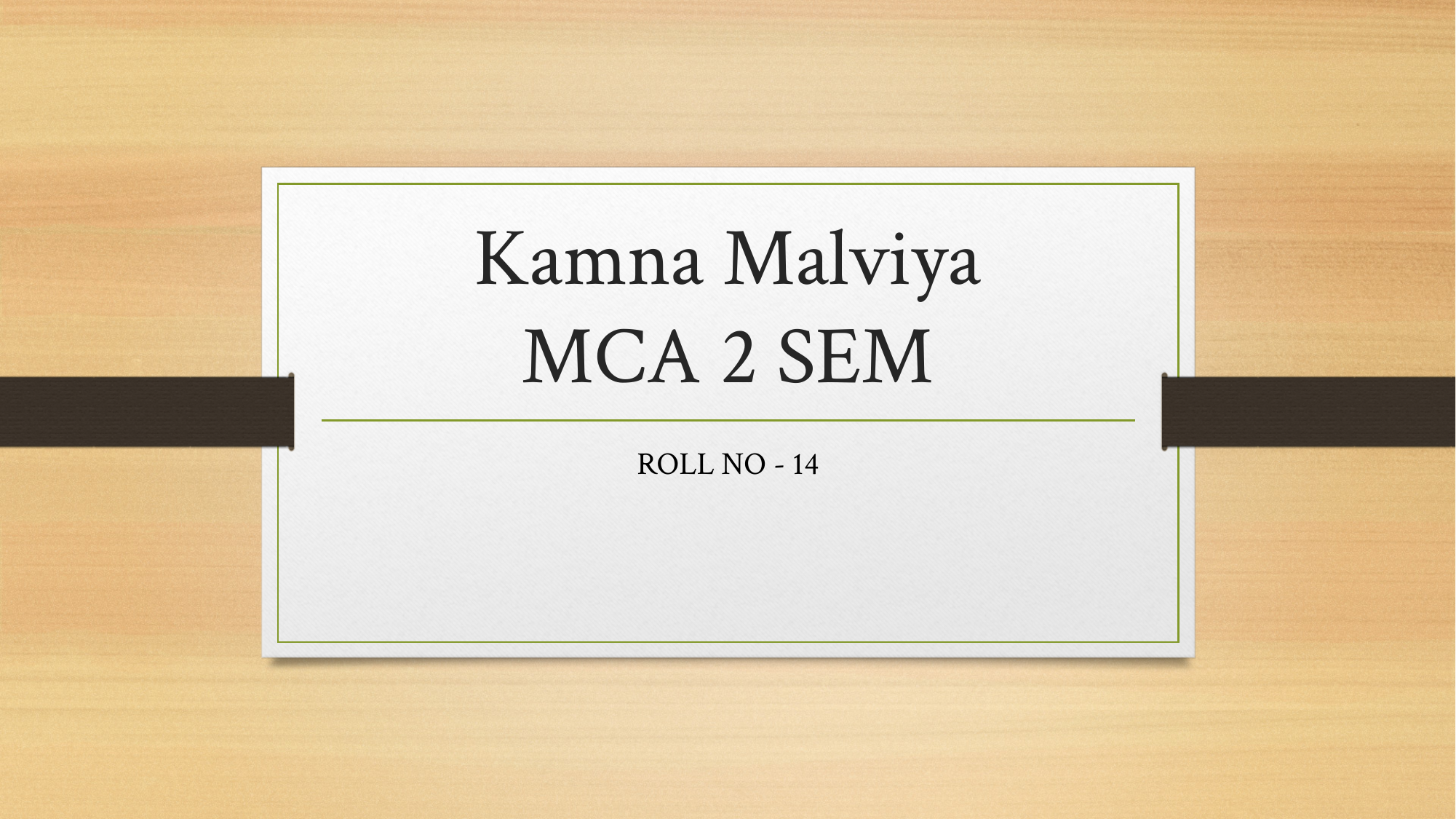

# Kamna Malviya MCA 2 SEM
ROLL NO - 14